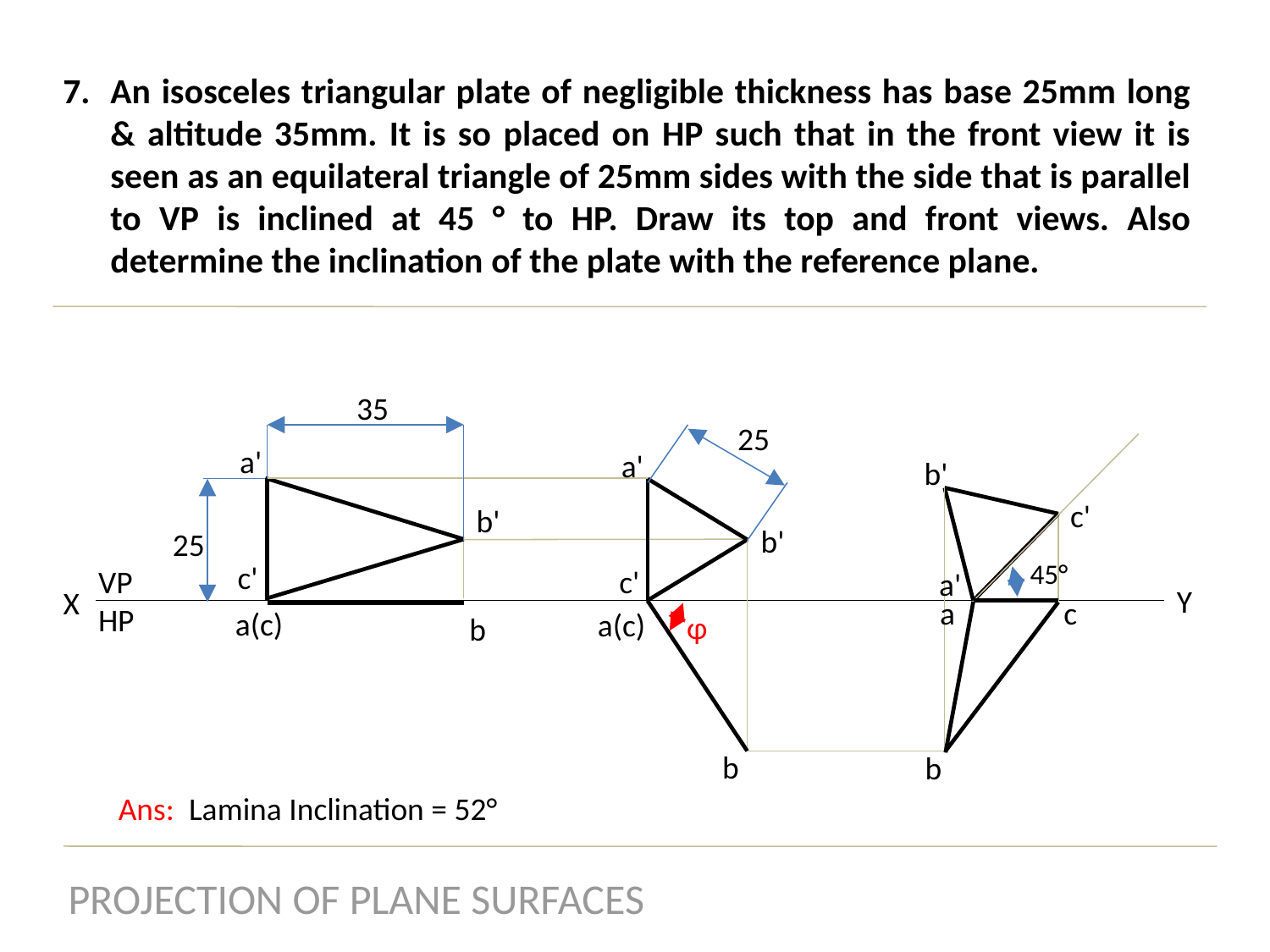

An isosceles triangular plate of negligible thickness has base 25mm long & altitude 35mm. It is so placed on HP such that in the front view it is seen as an equilateral triangle of 25mm sides with the side that is parallel to VP is inclined at 45 ° to HP. Draw its top and front views. Also determine the inclination of the plate with the reference plane.
35
25
a'
a'
b'
c'
b'
b'
25
45°
c'

VP
HP
c'
a'
Y
X

a
c
a(c)
a(c)
ɸ
b
b
b
Ans:  Lamina Inclination = 52°
PROJECTION OF PLANE SURFACES